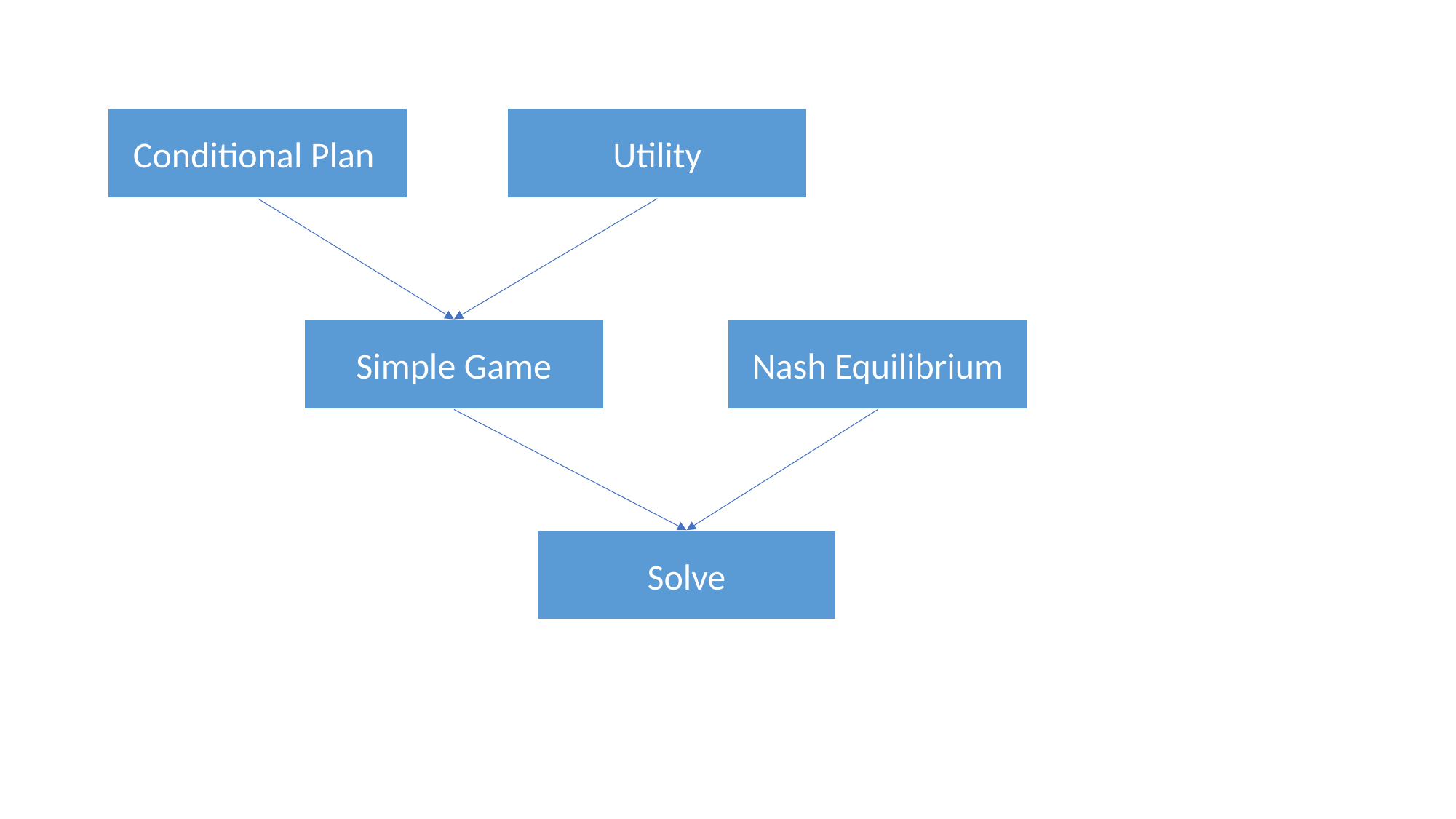

Conditional Plan
Utility
Simple Game
Nash Equilibrium
Solve